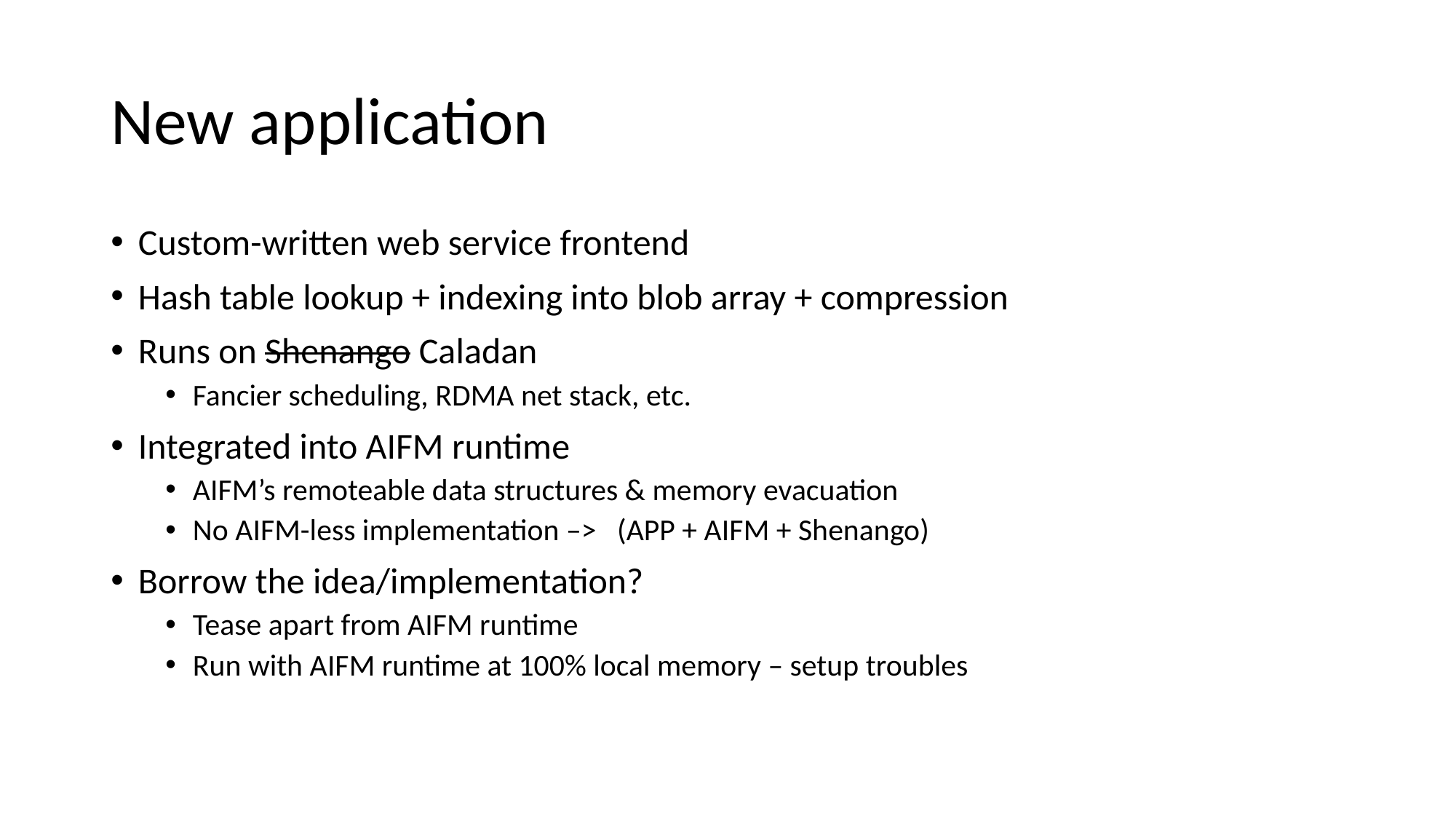

# New application
Custom-written web service frontend
Hash table lookup + indexing into blob array + compression
Runs on Shenango Caladan
Fancier scheduling, RDMA net stack, etc.
Integrated into AIFM runtime
AIFM’s remoteable data structures & memory evacuation
No AIFM-less implementation –>   (APP + AIFM + Shenango)
Borrow the idea/implementation?
Tease apart from AIFM runtime
Run with AIFM runtime at 100% local memory – setup troubles